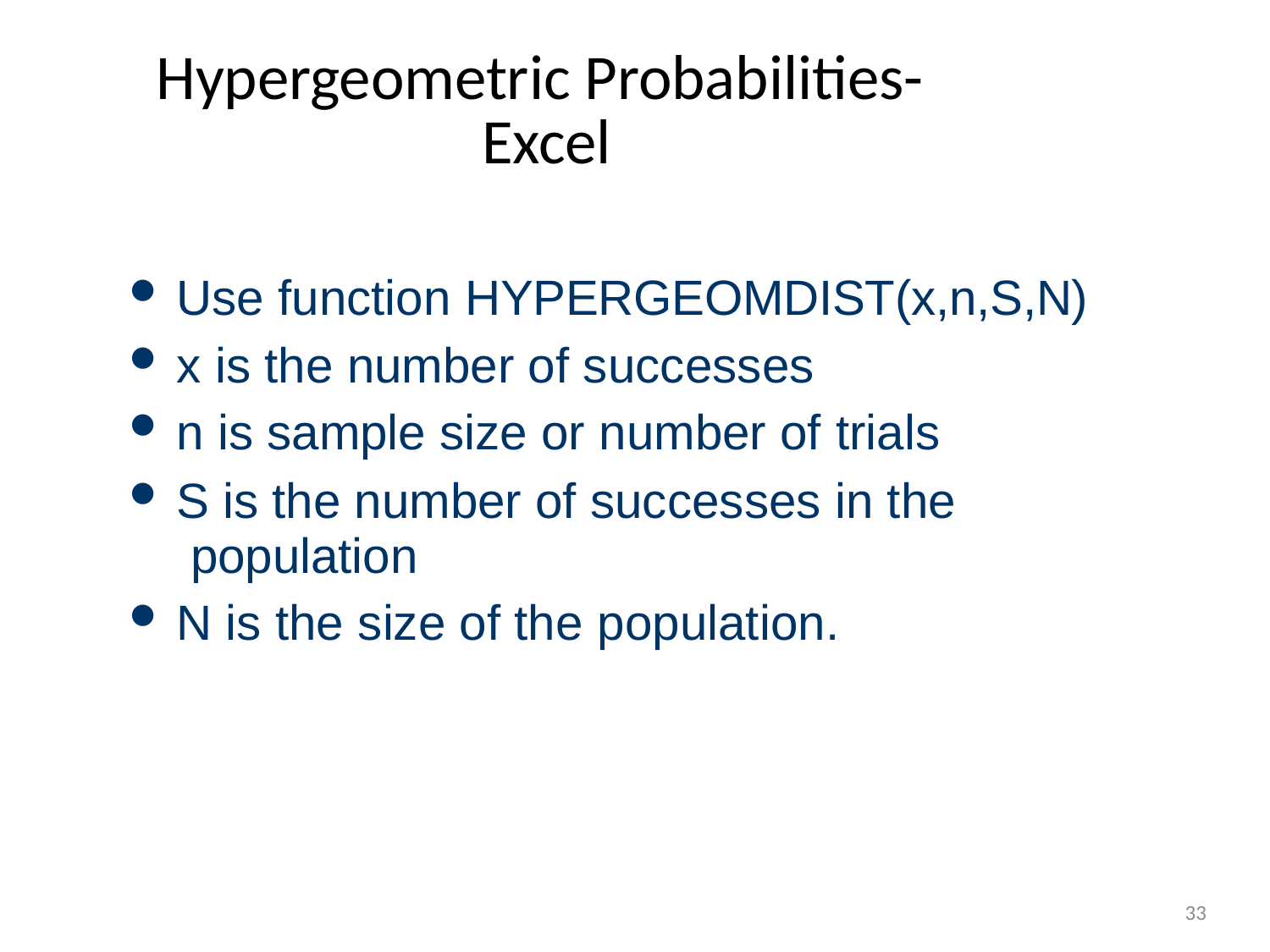

# Hypergeometric Probabilities-  Excel
Use function HYPERGEOMDIST(x,n,S,N)
x is the number of successes
n is sample size or number of trials
S is the number of successes in the  population
N is the size of the population.
33